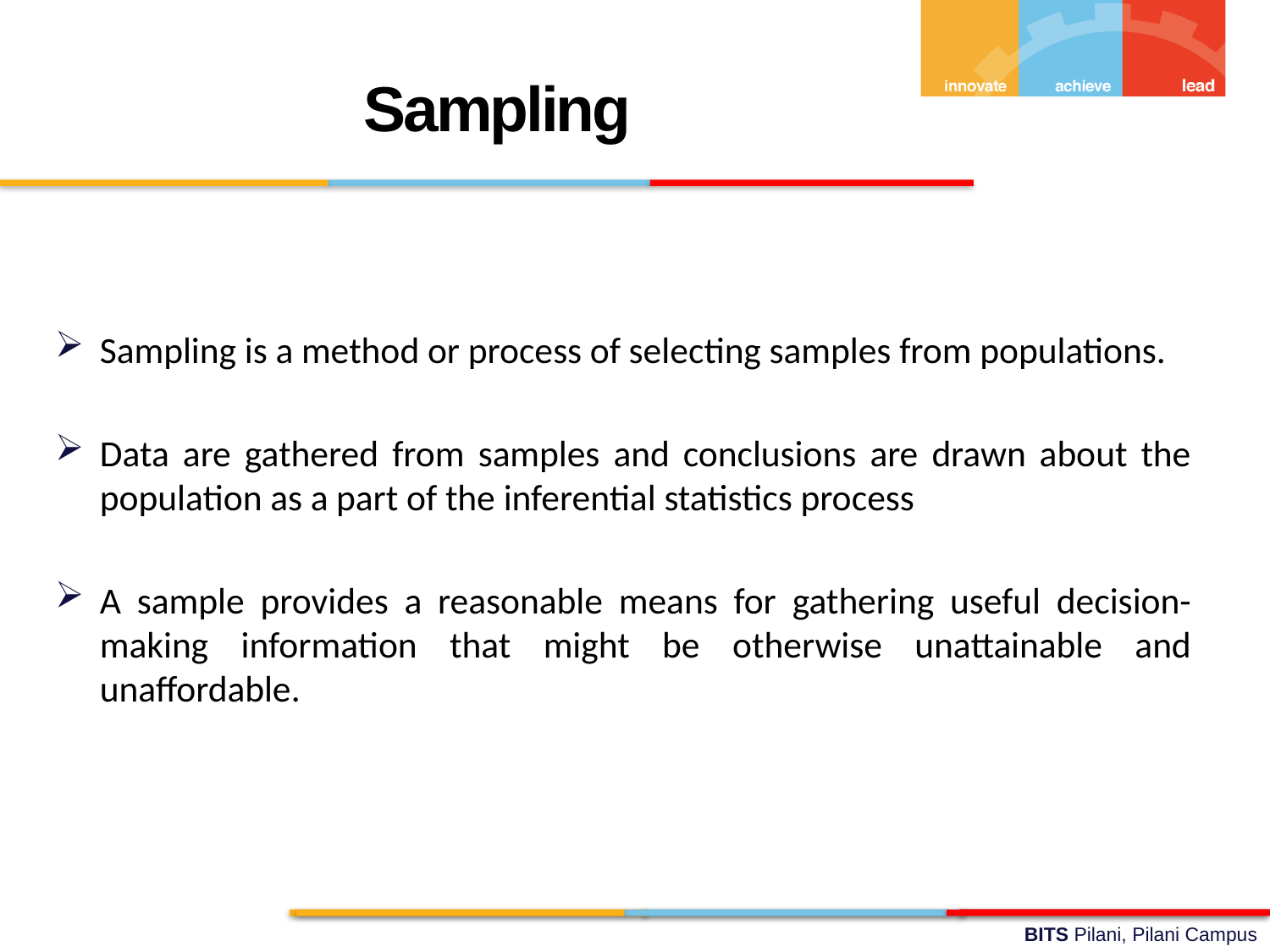

Sampling

Sampling is a method or process of selecting samples from populations.

Data are gathered from samples and conclusions are drawn about the population as a part of the inferential statistics process

A sample provides a reasonable means for gathering useful decision-making information that might be otherwise unattainable and unaffordable.